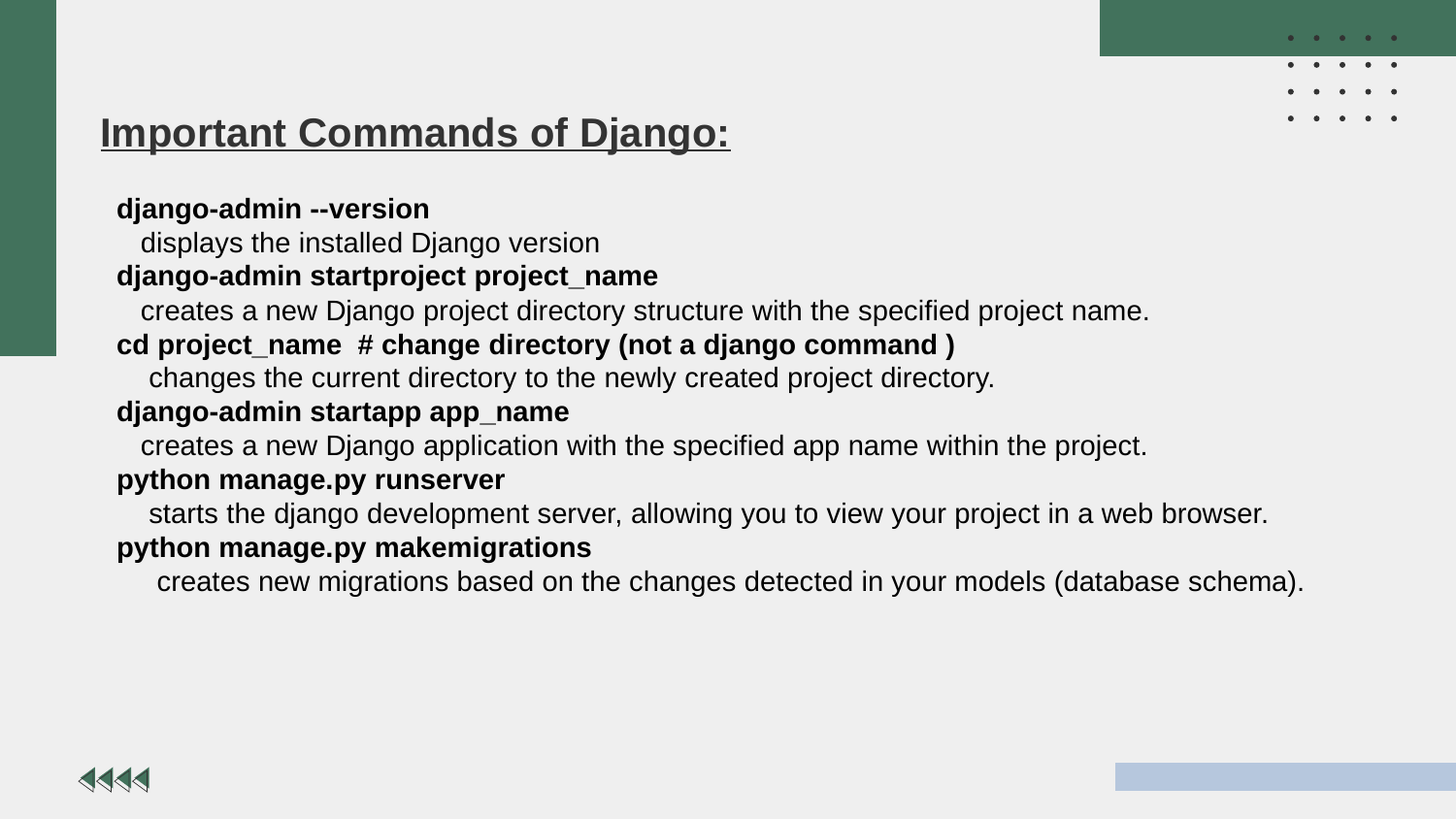

# Important Commands of Django:
django-admin --version
   displays the installed Django version
django-admin startproject project_name
   creates a new Django project directory structure with the specified project name.
cd project_name  # change directory (not a django command )
    changes the current directory to the newly created project directory.
django-admin startapp app_name
   creates a new Django application with the specified app name within the project.
python manage.py runserver
    starts the django development server, allowing you to view your project in a web browser.
python manage.py makemigrations
     creates new migrations based on the changes detected in your models (database schema).